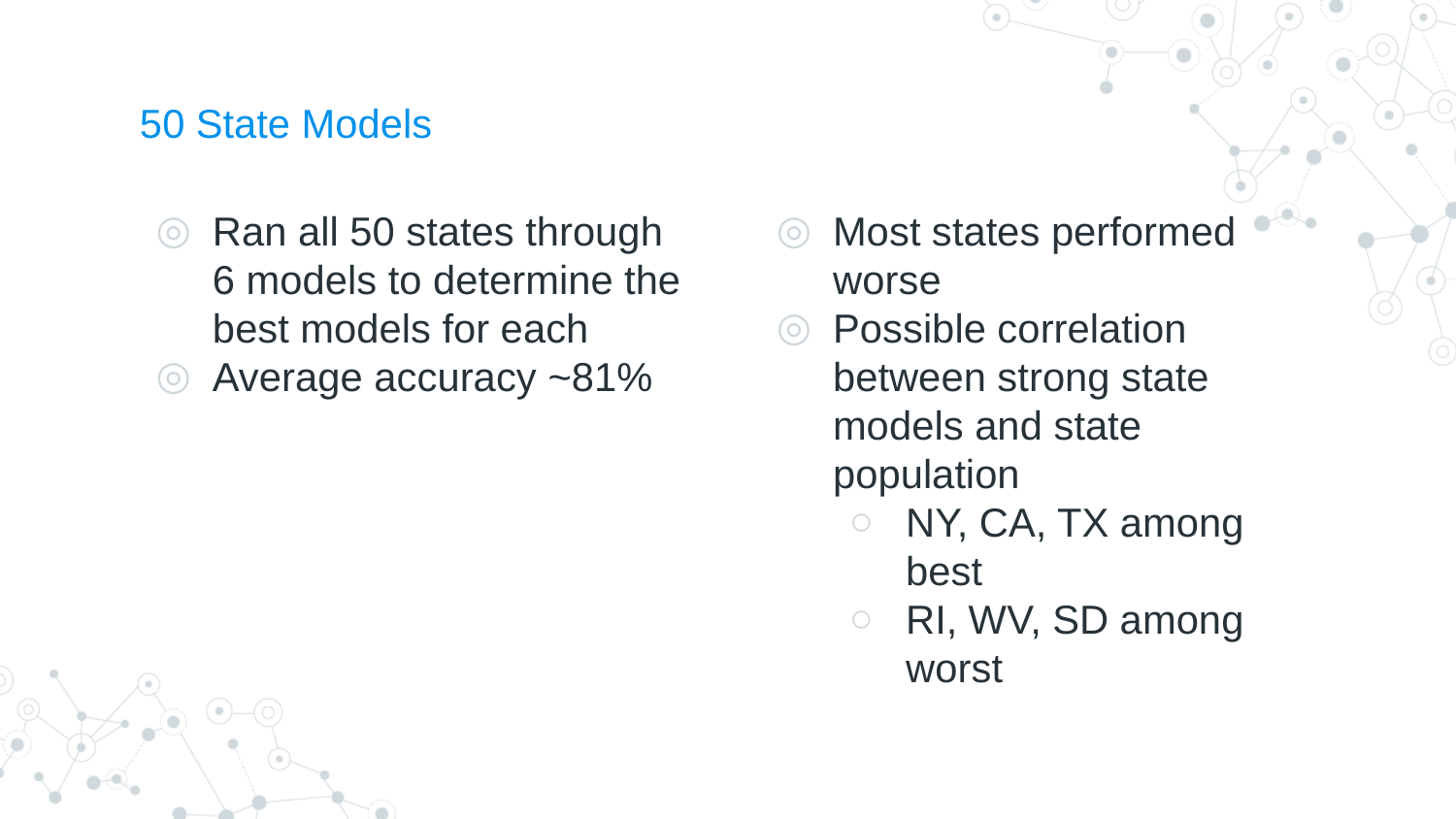

# 50 State Models
Ran all 50 states through 6 models to determine the best models for each
Average accuracy ~81%
Most states performed worse
Possible correlation between strong state models and state population
NY, CA, TX among best
RI, WV, SD among worst